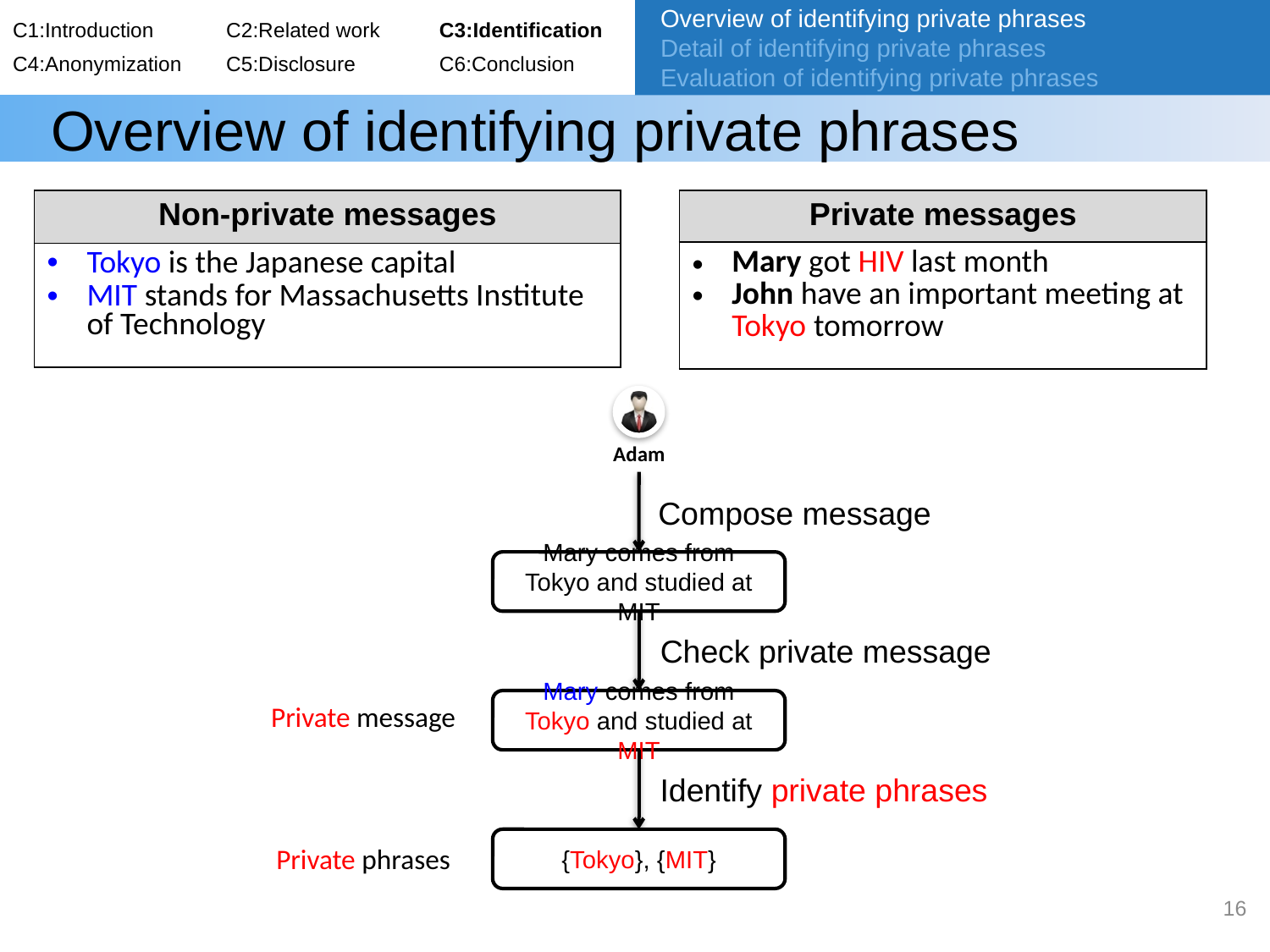

C1:Introduction	C2:Related work	C3:Identification
C4:Anonymization	C5:Disclosure 	C6:Conclusion
Overview of identifying private phrases
Detail of identifying private phrases
Evaluation of identifying private phrases
# Overview of identifying private phrases
| Non-private messages |
| --- |
| Tokyo is the Japanese capital MIT stands for Massachusetts Institute of Technology |
| Private messages |
| --- |
| Mary got HIV last month John have an important meeting at Tokyo tomorrow |

Adam
Compose message
Mary comes from Tokyo and studied at MIT
Check private message
Mary comes from Tokyo and studied at MIT
Private message
Identify private phrases
{Tokyo}, {MIT}
Private phrases
16